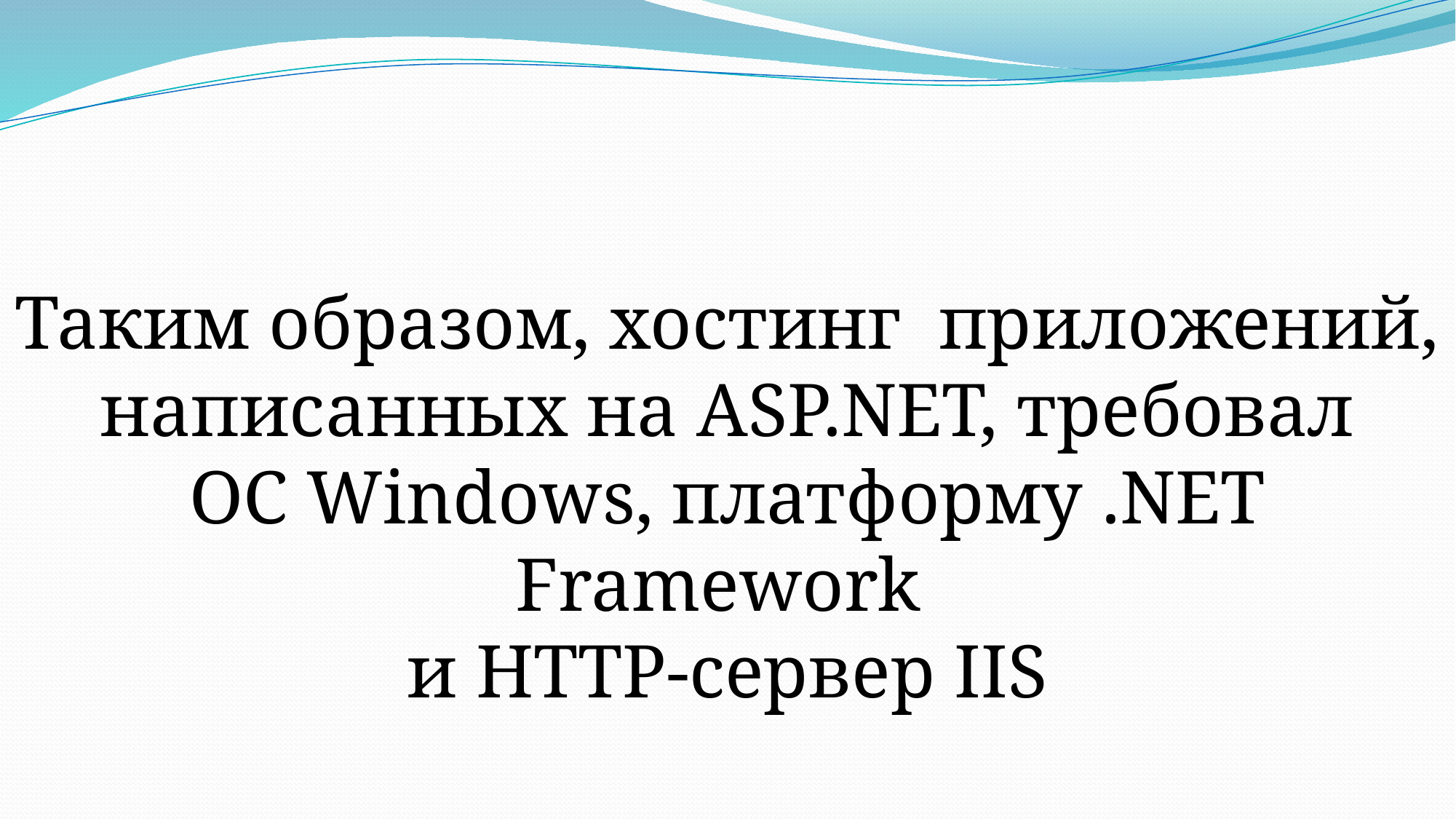

Таким образом, хостинг  приложений, написанных на ASP.NET, требовал ОС Windows, платформу .NET Framework
и HTTP-сервер IIS